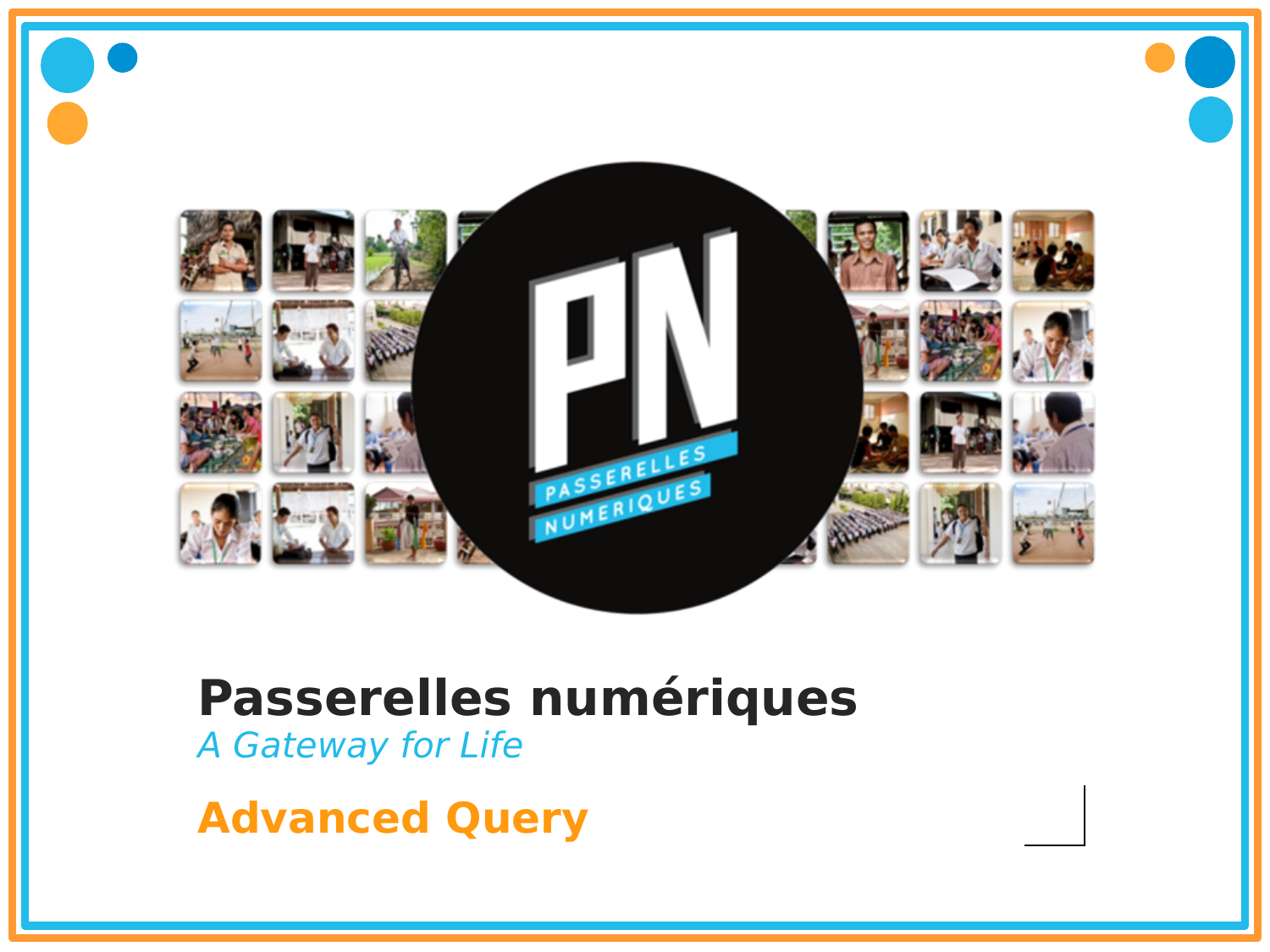

# Passerelles numériques
A Gateway for Life
Advanced Query